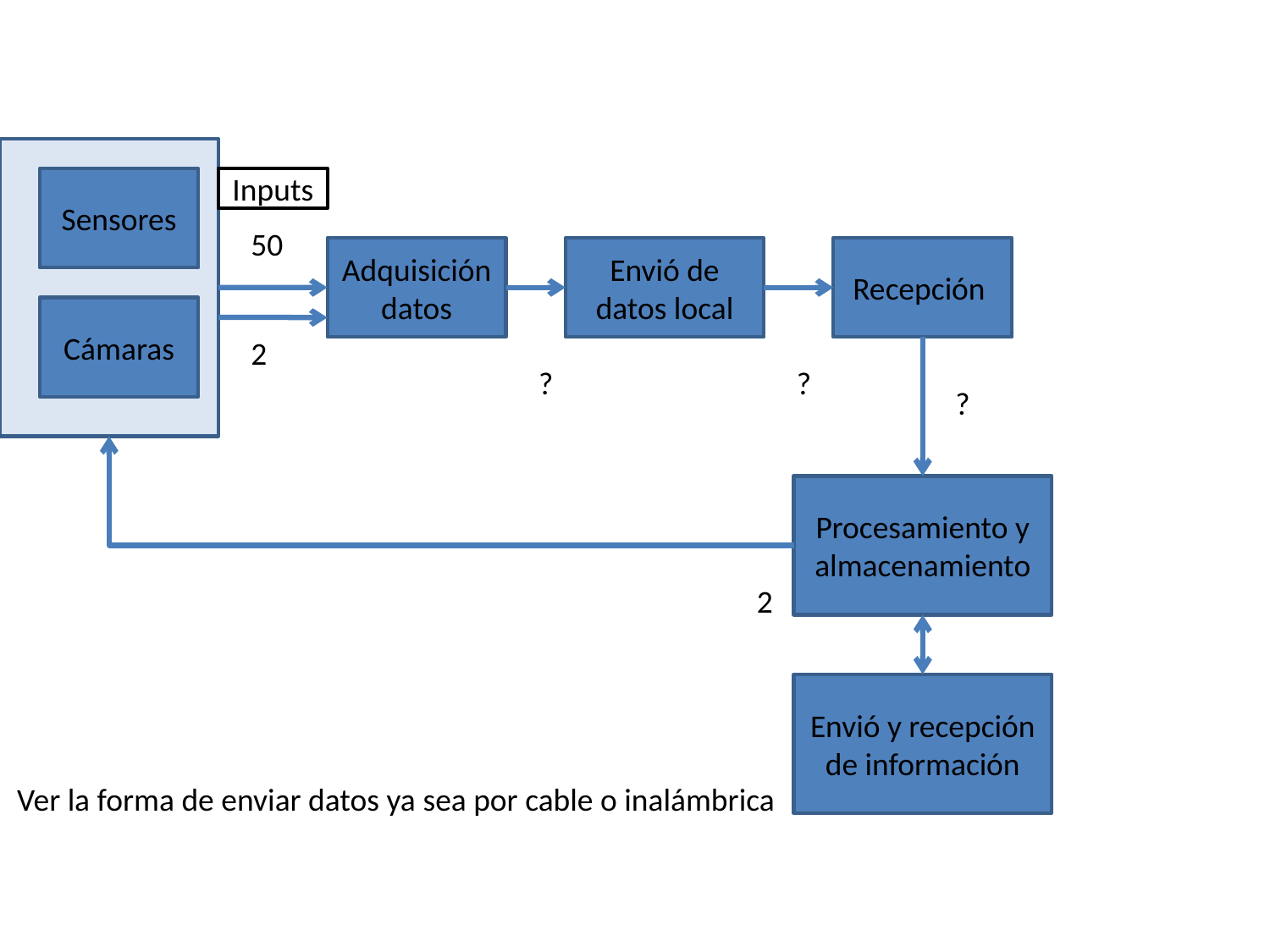

Sensores
Cámaras
Inputs
50
Adquisición datos
Envió de datos local
Recepción
2
?
?
?
Procesamiento y almacenamiento
2
Envió y recepción de información
Ver la forma de enviar datos ya sea por cable o inalámbrica